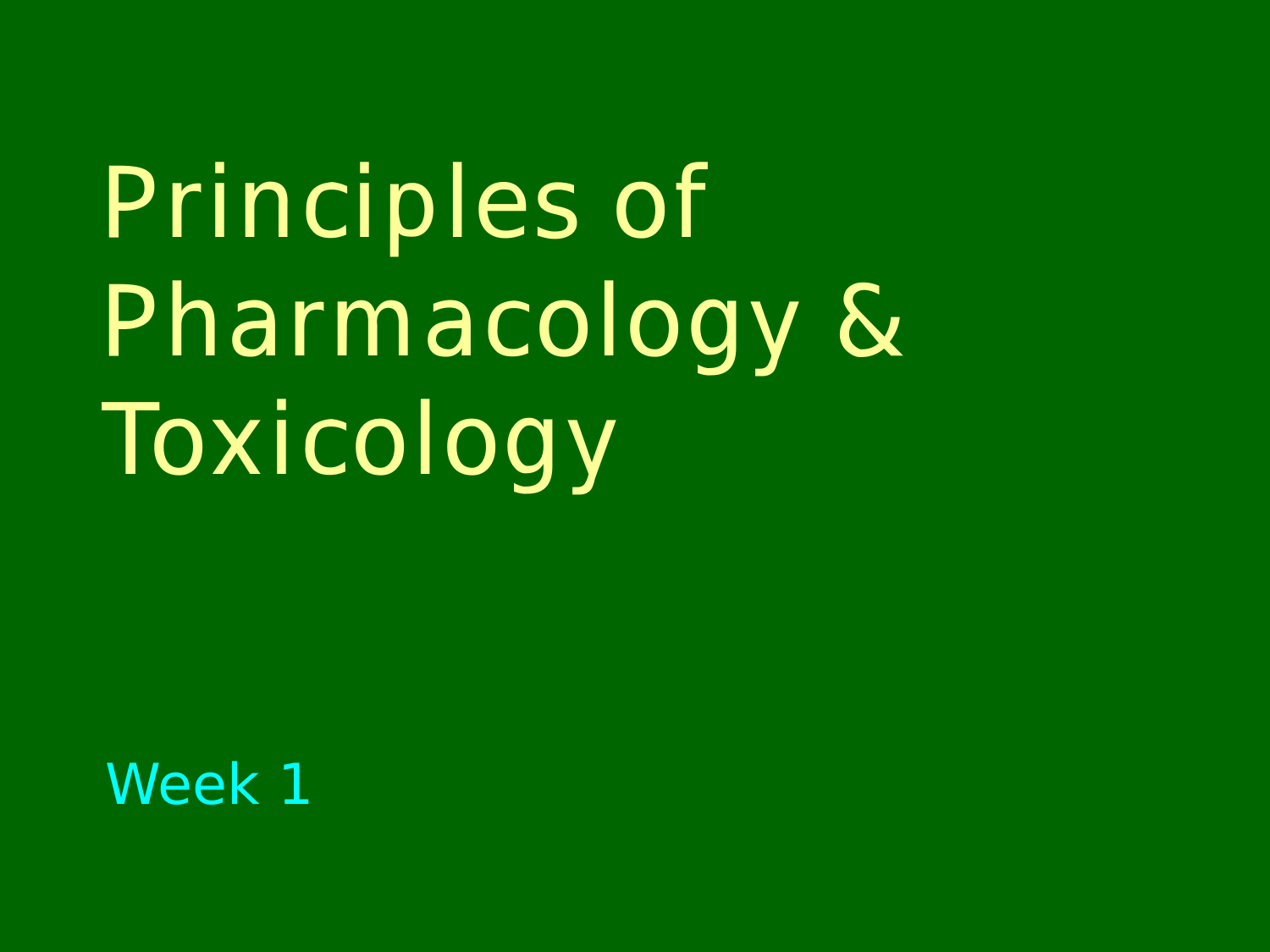

# Principles of Pharmacology & Toxicology
Week 1